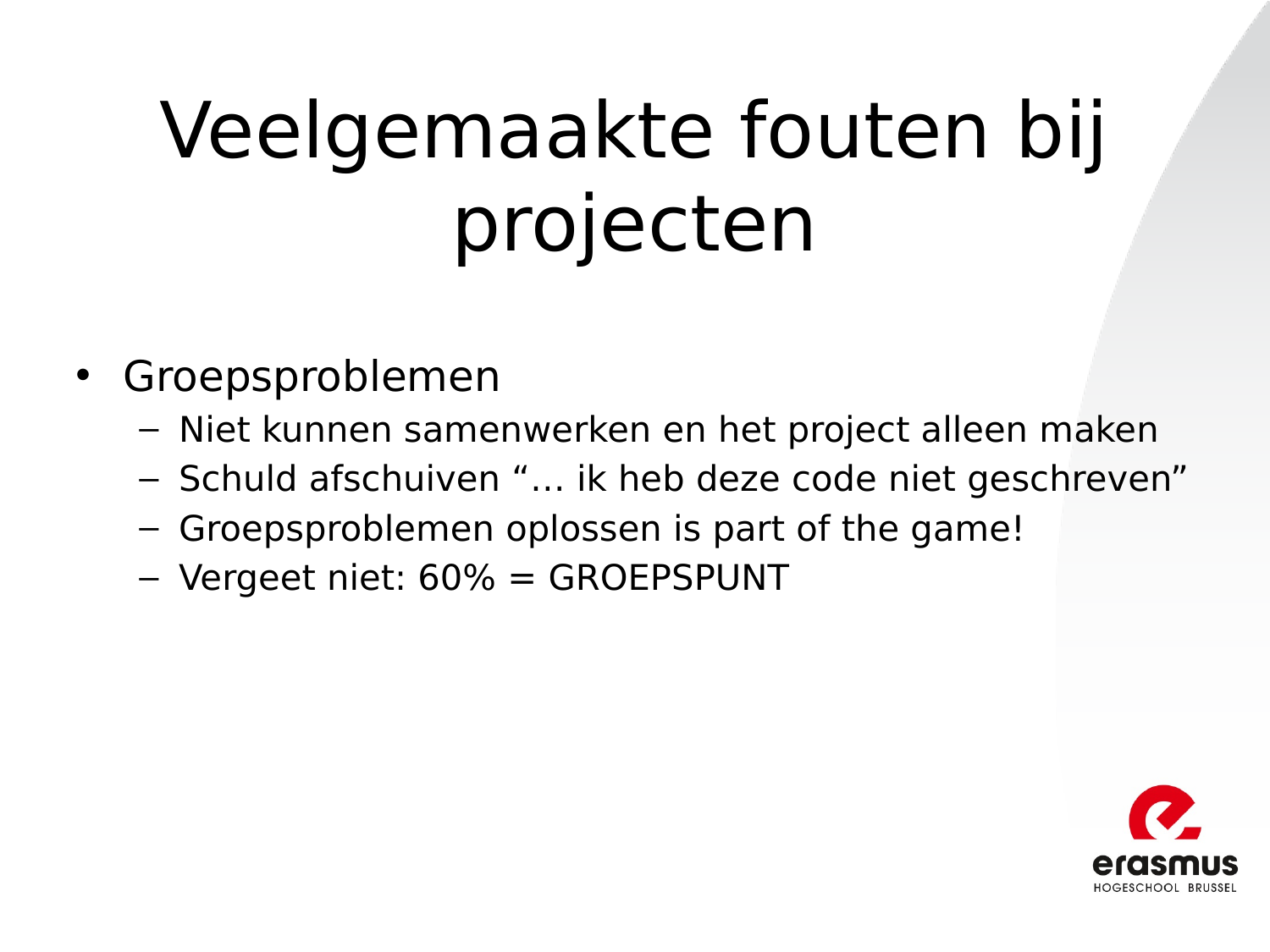

# Veelgemaakte fouten bij projecten

Groepsproblemen
Niet kunnen samenwerken en het project alleen maken
Schuld afschuiven “… ik heb deze code niet geschreven”
Groepsproblemen oplossen is part of the game!
Vergeet niet: 60% = GROEPSPUNT